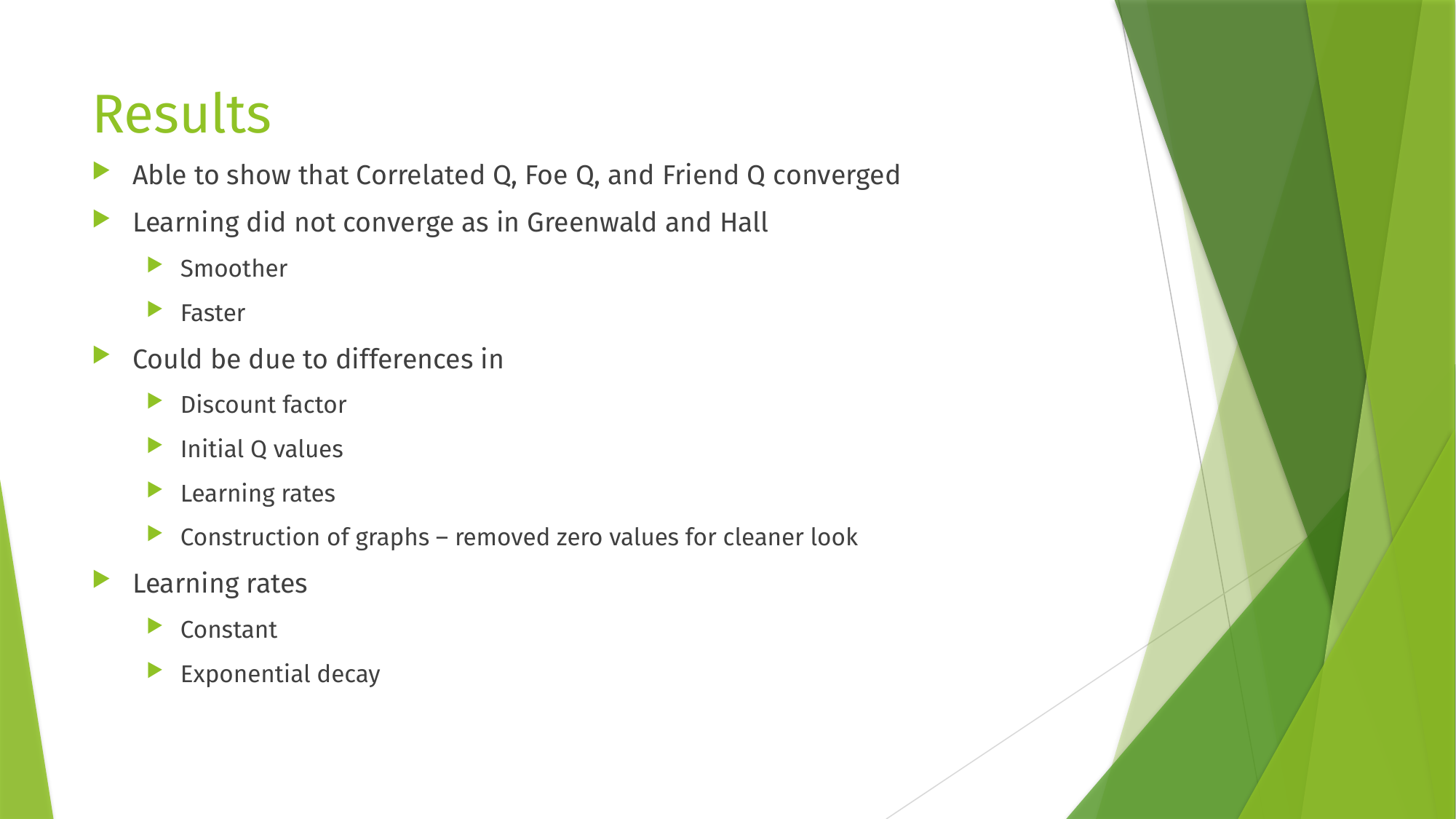

# Results
Able to show that Correlated Q, Foe Q, and Friend Q converged
Learning did not converge as in Greenwald and Hall
Smoother
Faster
Could be due to differences in
Discount factor
Initial Q values
Learning rates
Construction of graphs – removed zero values for cleaner look
Learning rates
Constant
Exponential decay